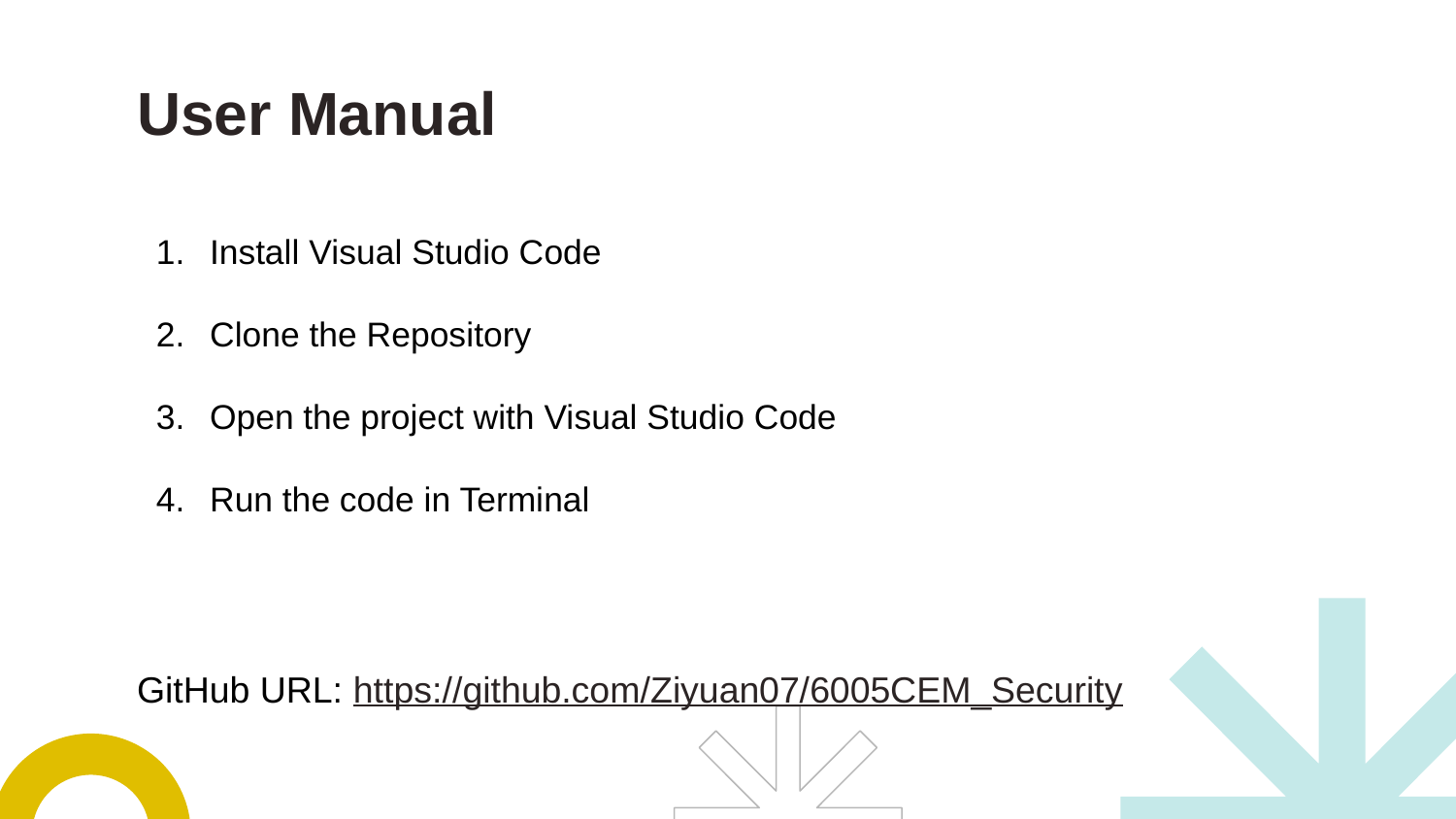

# User Manual
Install Visual Studio Code
Clone the Repository
Open the project with Visual Studio Code
Run the code in Terminal
GitHub URL: https://github.com/Ziyuan07/6005CEM_Security